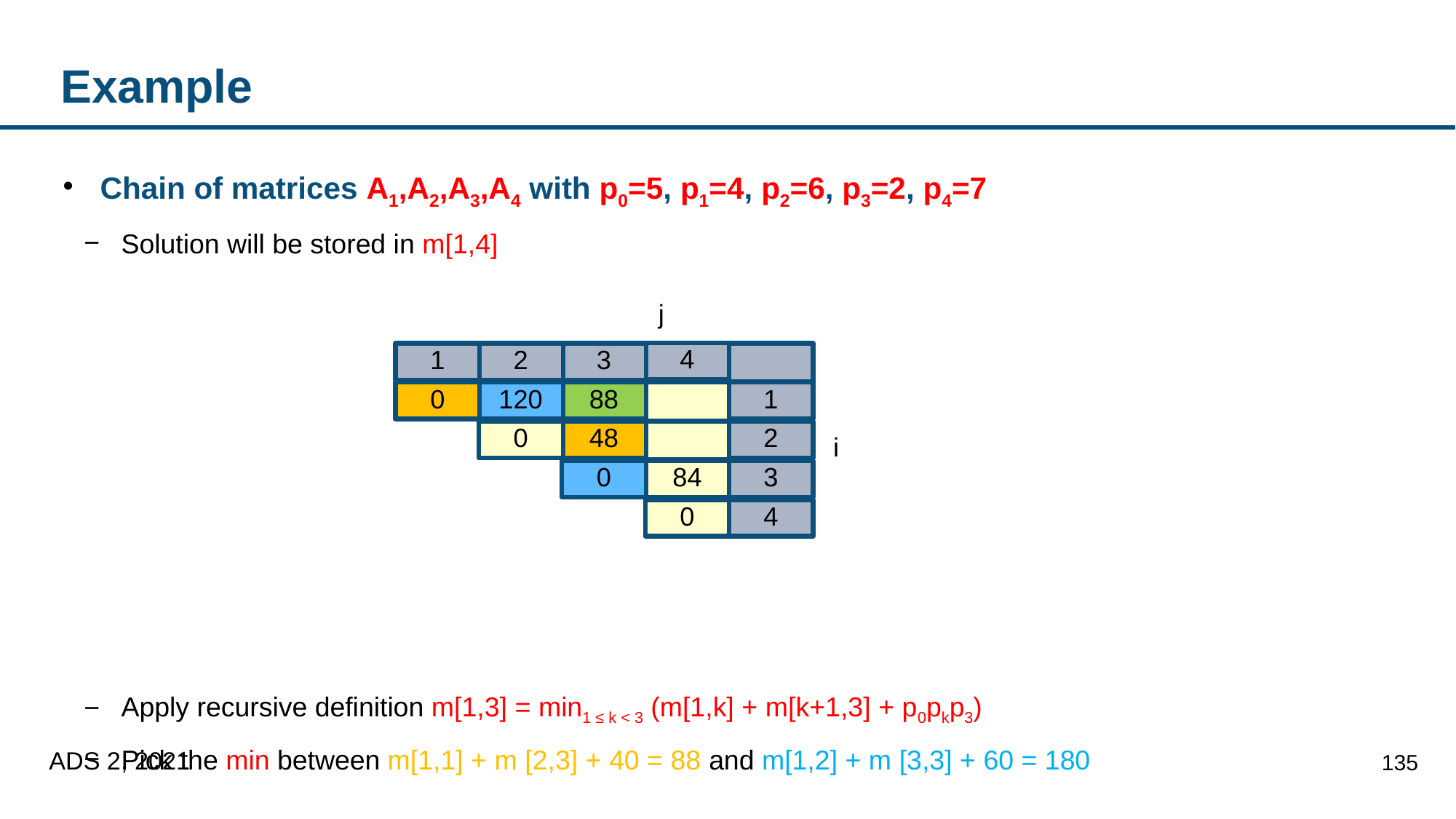

# Example
Chain of matrices A1,A2,A3,A4 with p0=5, p1=4, p2=6, p3=2, p4=7
Solution will be stored in m[1,4]

Apply recursive definition m[1,3] = min1 ≤ k < 3 (m[1,k] + m[k+1,3] + p0pkp3)
Pick the min between m[1,1] + m [2,3] + 40 = 88 and m[1,2] + m [3,3] + 60 = 180
j
4

3
2
1
1

88
120
0
2

48
0
3
84
0
4
0
i
ADS 2, 2021
135